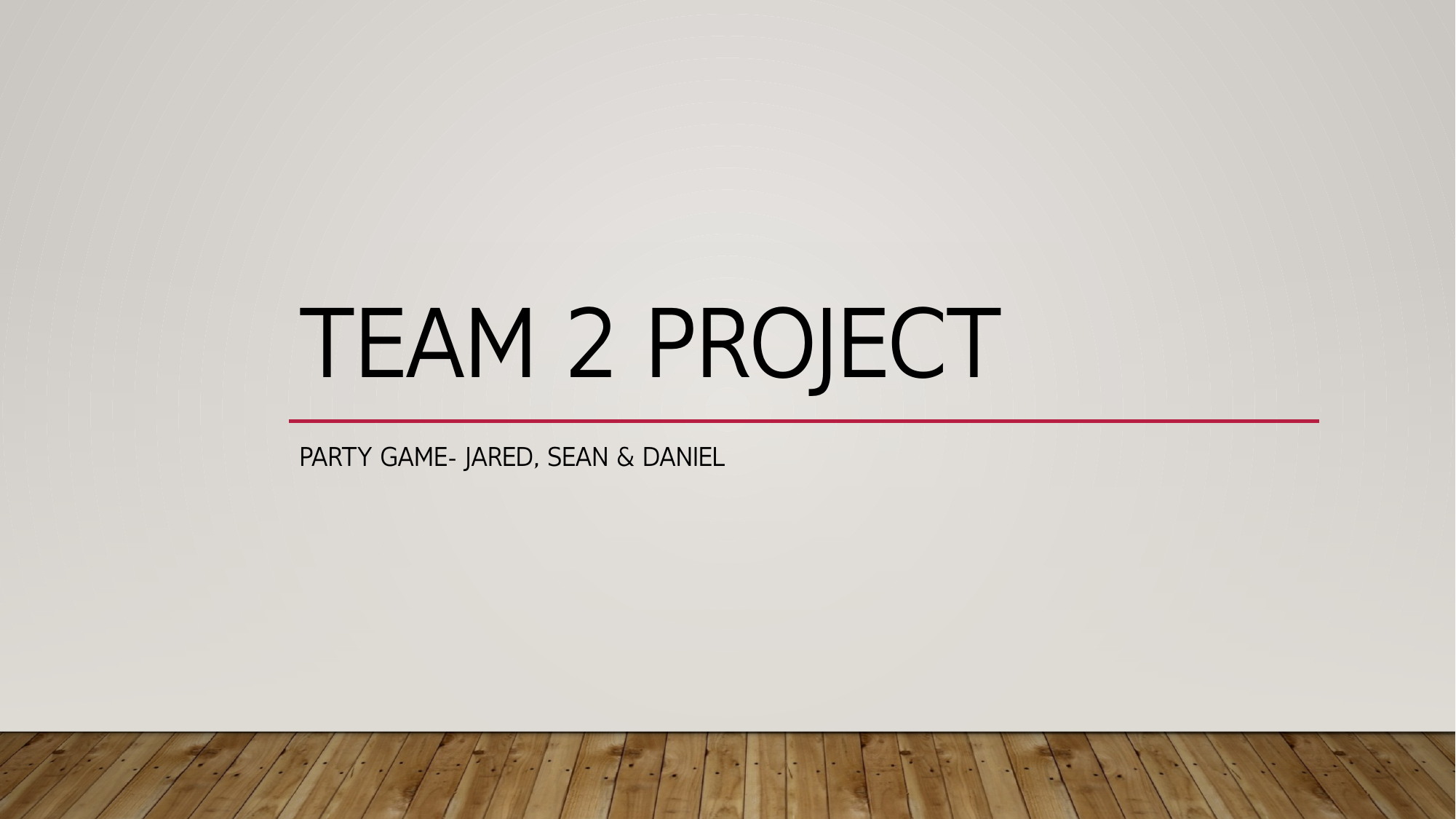

# Team 2 PROJECT
Party Game- Jared, Sean & Daniel